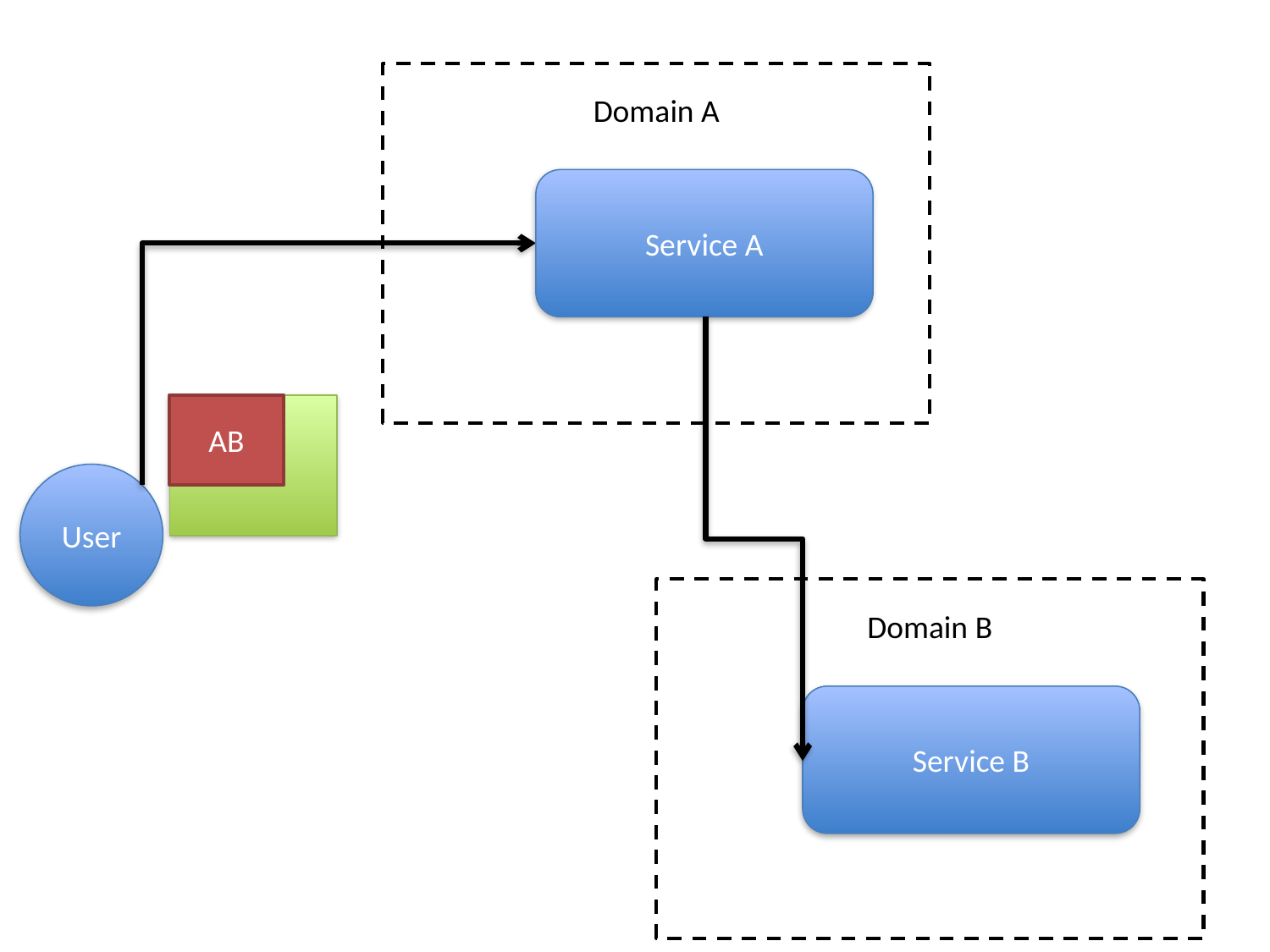

Domain A

Service A

AB
User
Domain B

Service B